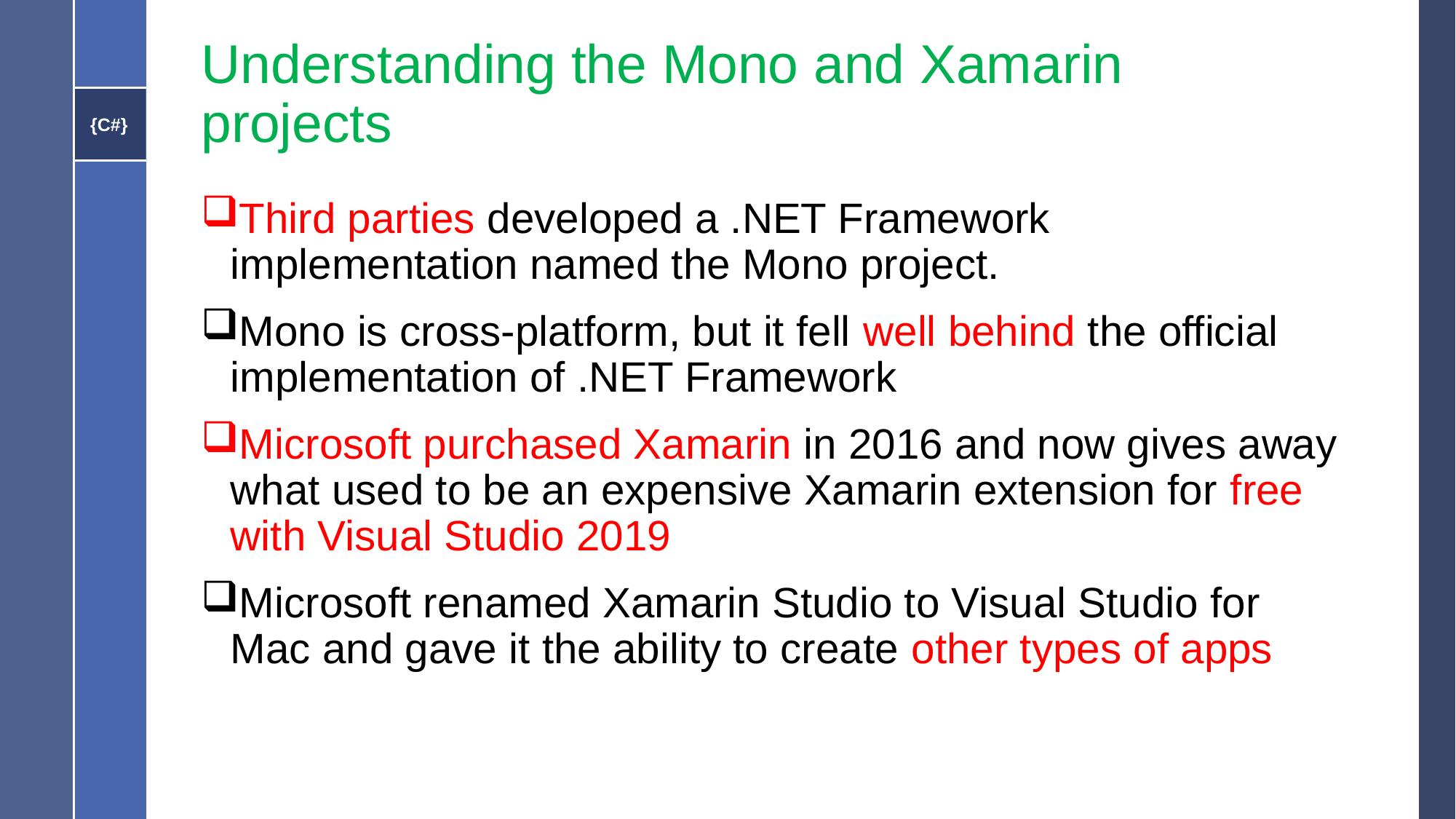

# Understanding the Mono and Xamarin projects
Third parties developed a .NET Framework implementation named the Mono project.
Mono is cross-platform, but it fell well behind the official implementation of .NET Framework
Microsoft purchased Xamarin in 2016 and now gives away what used to be an expensive Xamarin extension for free with Visual Studio 2019
Microsoft renamed Xamarin Studio to Visual Studio for Mac and gave it the ability to create other types of apps